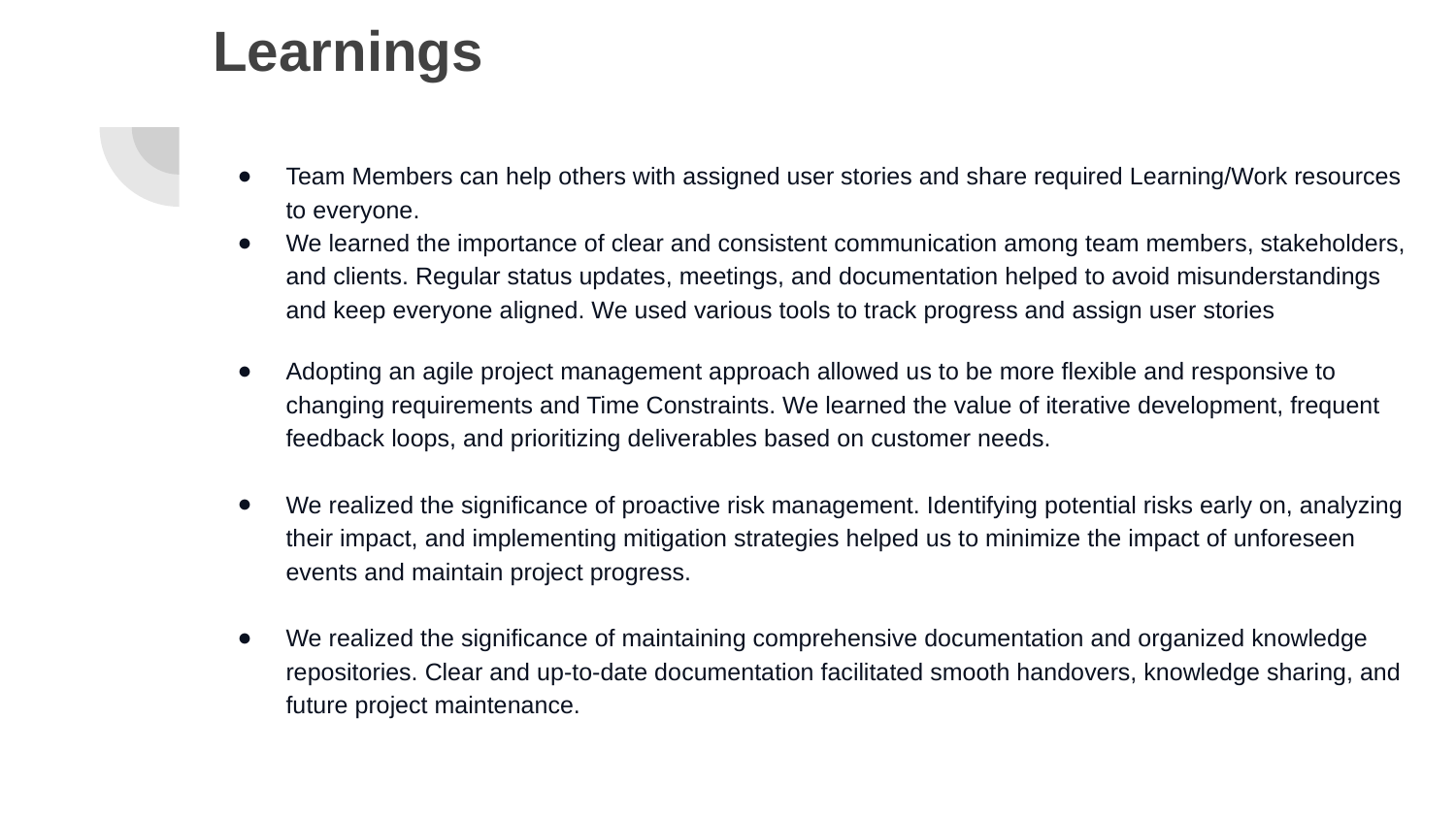

# Learnings
Team Members can help others with assigned user stories and share required Learning/Work resources to everyone.
We learned the importance of clear and consistent communication among team members, stakeholders, and clients. Regular status updates, meetings, and documentation helped to avoid misunderstandings and keep everyone aligned. We used various tools to track progress and assign user stories

Adopting an agile project management approach allowed us to be more flexible and responsive to changing requirements and Time Constraints. We learned the value of iterative development, frequent feedback loops, and prioritizing deliverables based on customer needs.

We realized the significance of proactive risk management. Identifying potential risks early on, analyzing their impact, and implementing mitigation strategies helped us to minimize the impact of unforeseen events and maintain project progress.

We realized the significance of maintaining comprehensive documentation and organized knowledge repositories. Clear and up-to-date documentation facilitated smooth handovers, knowledge sharing, and future project maintenance.